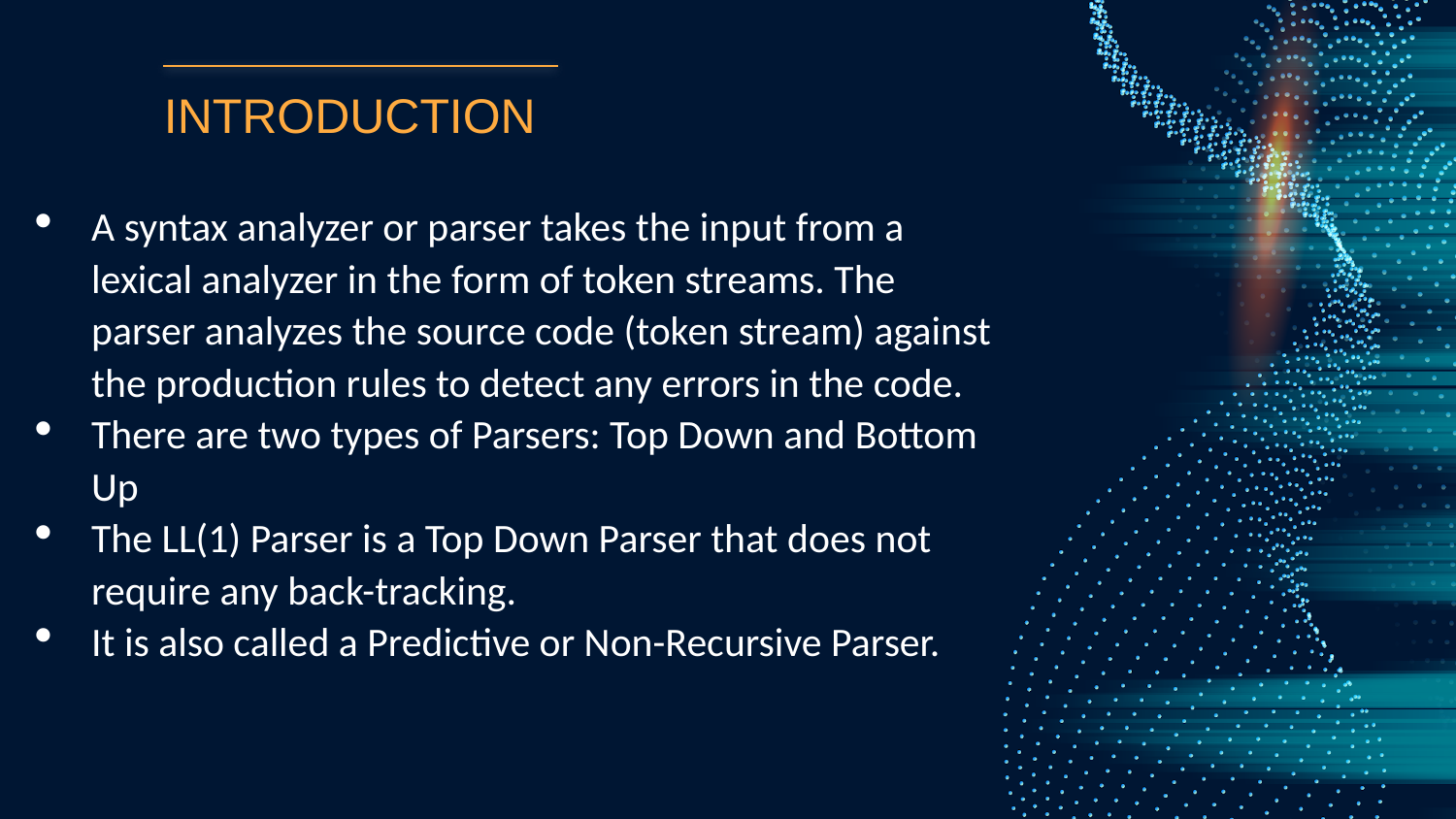

# INTRODUCTION
A syntax analyzer or parser takes the input from a lexical analyzer in the form of token streams. The parser analyzes the source code (token stream) against the production rules to detect any errors in the code.
There are two types of Parsers: Top Down and Bottom Up
The LL(1) Parser is a Top Down Parser that does not require any back-tracking.
It is also called a Predictive or Non-Recursive Parser.